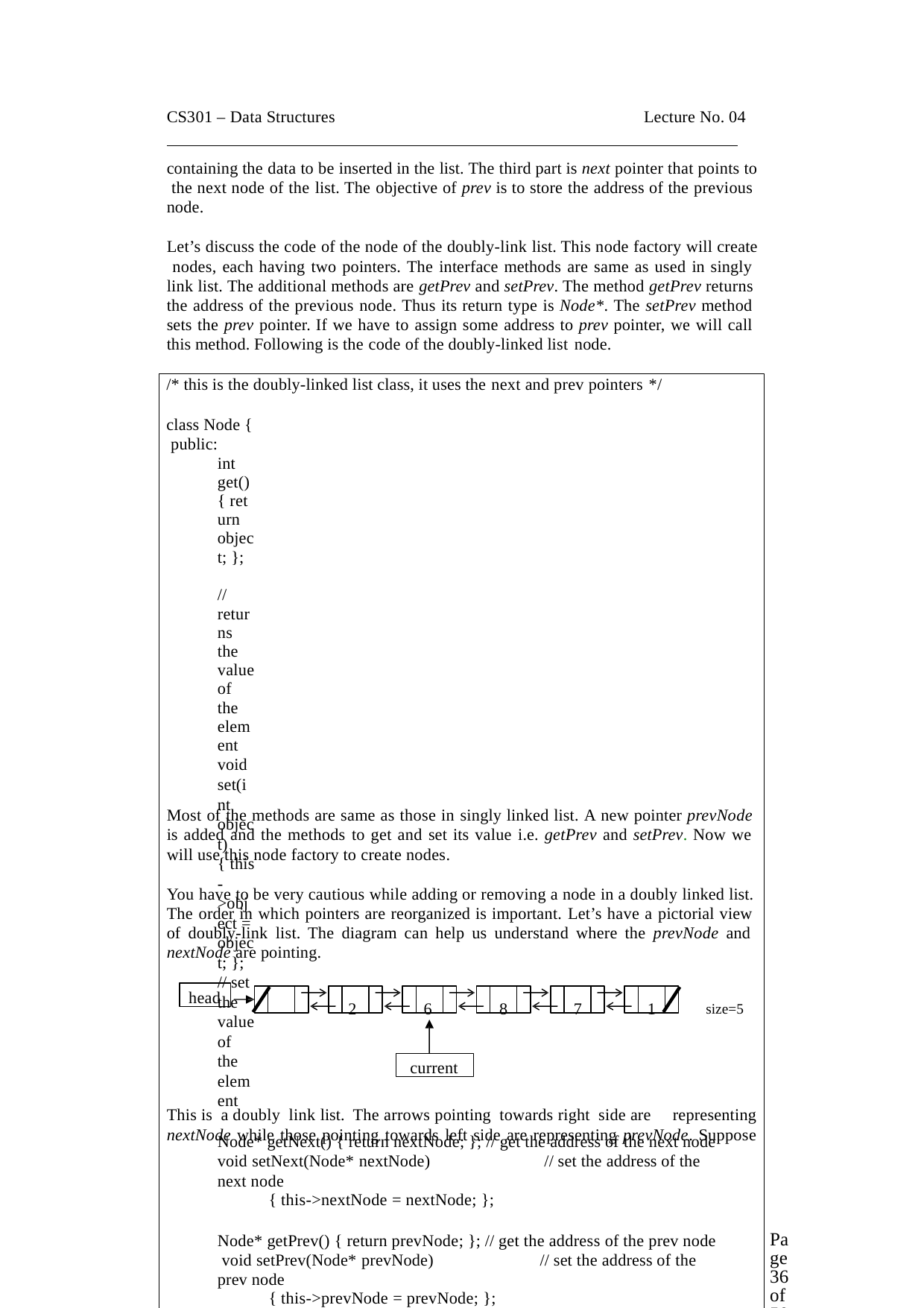

CS301 – Data Structures	Lecture No. 04

containing the data to be inserted in the list. The third part is next pointer that points to  the next node of the list. The objective of prev is to store the address of the previous  node.

Let’s discuss the code of the node of the doubly-link list. This node factory will create  nodes, each having two pointers. The interface methods are same as used in singly  link list. The additional methods are getPrev and setPrev. The method getPrev returns  the address of the previous node. Thus its return type is Node*. The setPrev method  sets the prev pointer. If we have to assign some address to prev pointer, we will call  this method. Following is the code of the doubly-linked list node.

/* this is the doubly-linked list class, it uses the next and prev pointers */

class Node {  public:
int get() { return object; };	// returns the value of the element
void set(int object) { this->object = object; };  // set the value of the element

Node* getNext() { return nextNode; }; // get the address of the next node  void setNext(Node* nextNode)	// set the address of the next node
{ this->nextNode = nextNode; };

Node* getPrev() { return prevNode; }; // get the address of the prev node  void setPrev(Node* prevNode)	// set the address of the prev node
{ this->prevNode = prevNode; };
private:
int object;	// it stores the actual value of the element  Node* nextNode;	// this points to the next node
Node* prevNode;	// this points to the previous node
};
Most of the methods are same as those in singly linked list. A new pointer prevNode  is added and the methods to get and set its value i.e. getPrev and setPrev. Now we  will use this node factory to create nodes.

You have to be very cautious while adding or removing a node in a doubly linked list.  The order in which pointers are reorganized is important. Let’s have a pictorial view  of doubly-link list. The diagram can help us understand where the prevNode and  nextNode are pointing.
head

2	6	8	7	1	size=5

current
This is  a doubly  link list.  The arrows pointing  towards right  side are     representing
nextNode while those pointing towards left side are representing prevNode. Suppose
Page 36 of 505